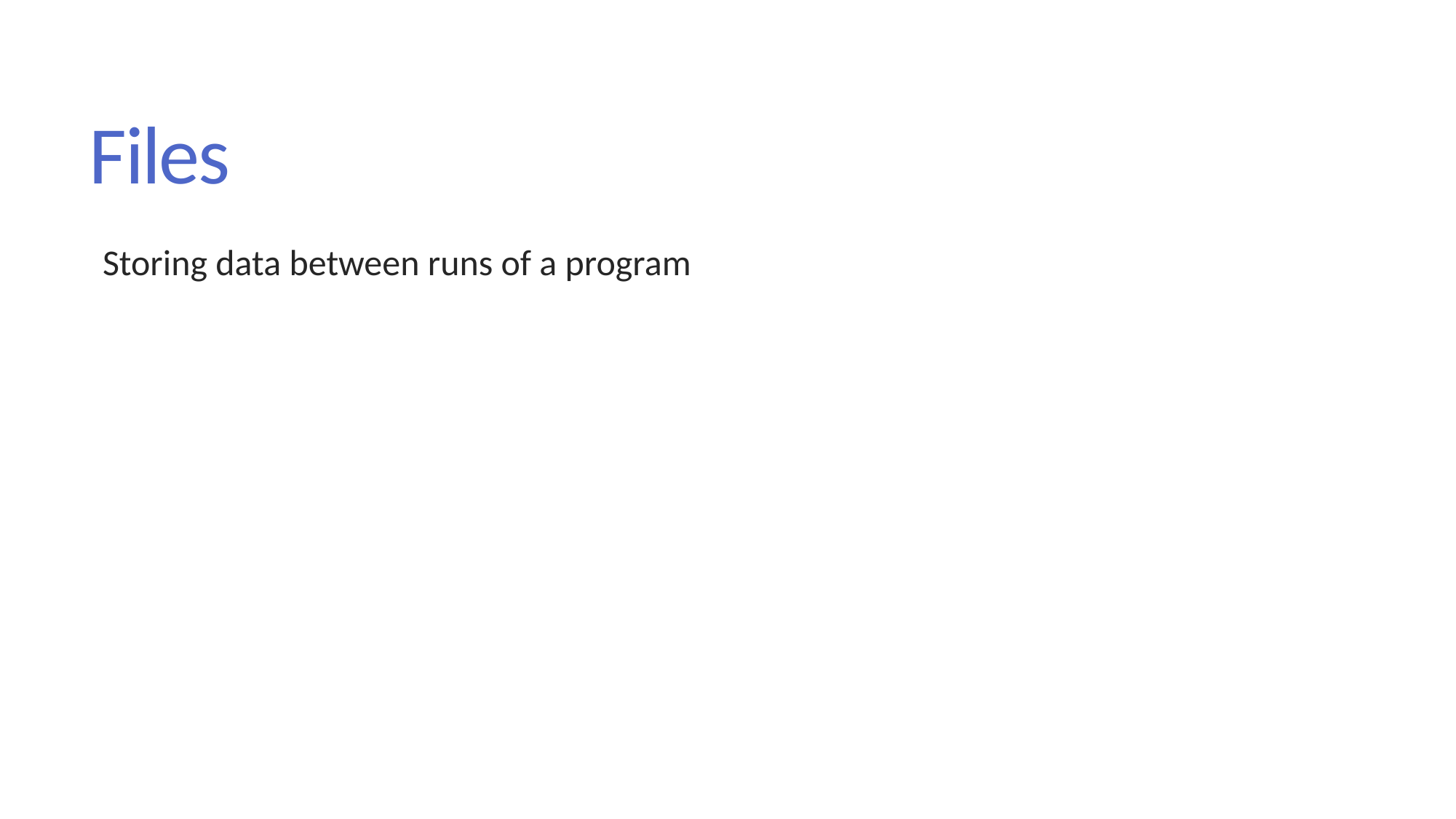

# Files
Storing data between runs of a program